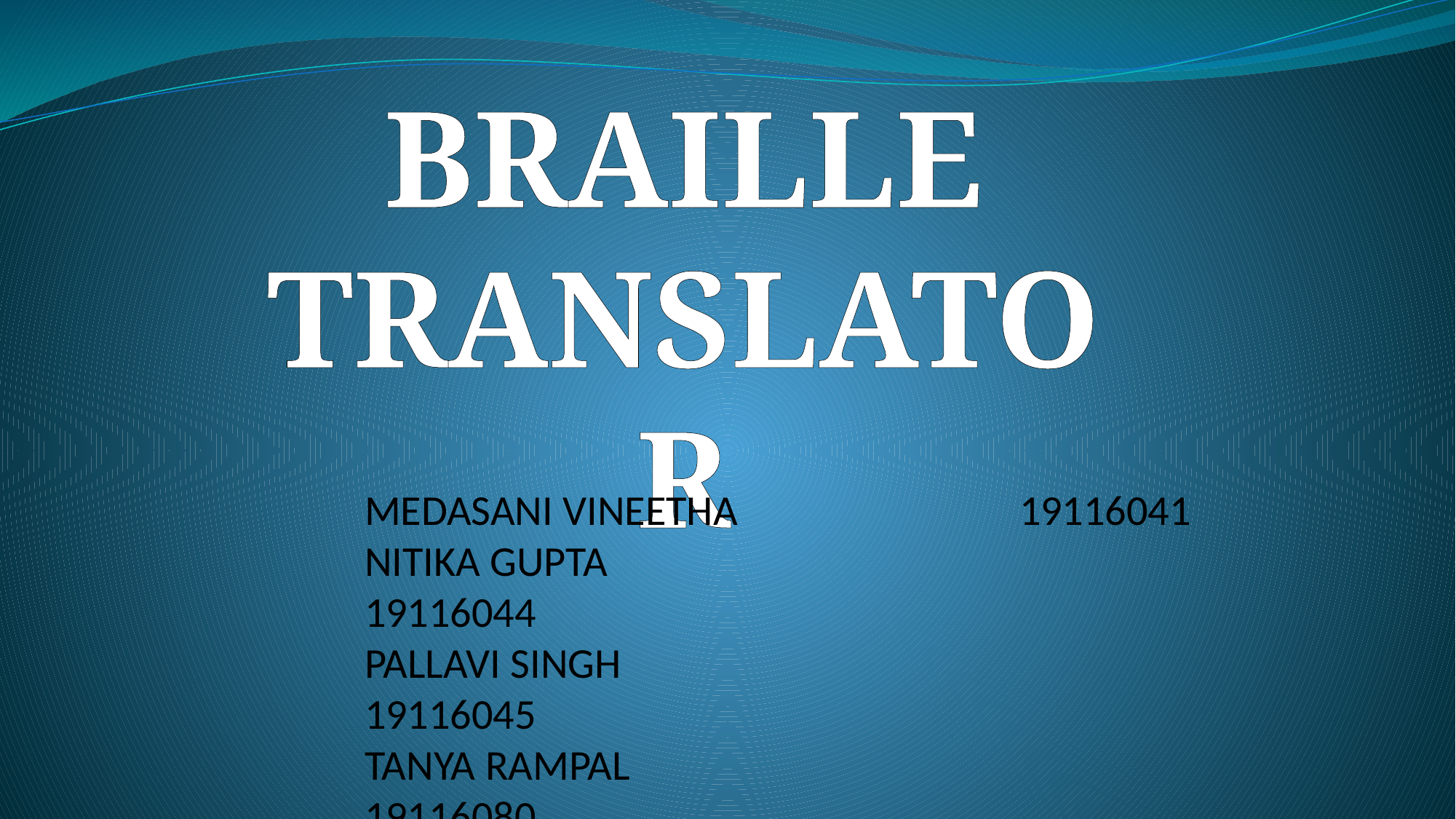

BRAILLE TRANSLATOR
MEDASANI VINEETHA			19116041
NITIKA GUPTA 				    	19116044
PALLAVI SINGH 			    		19116045
TANYA RAMPAL 			    		19116080